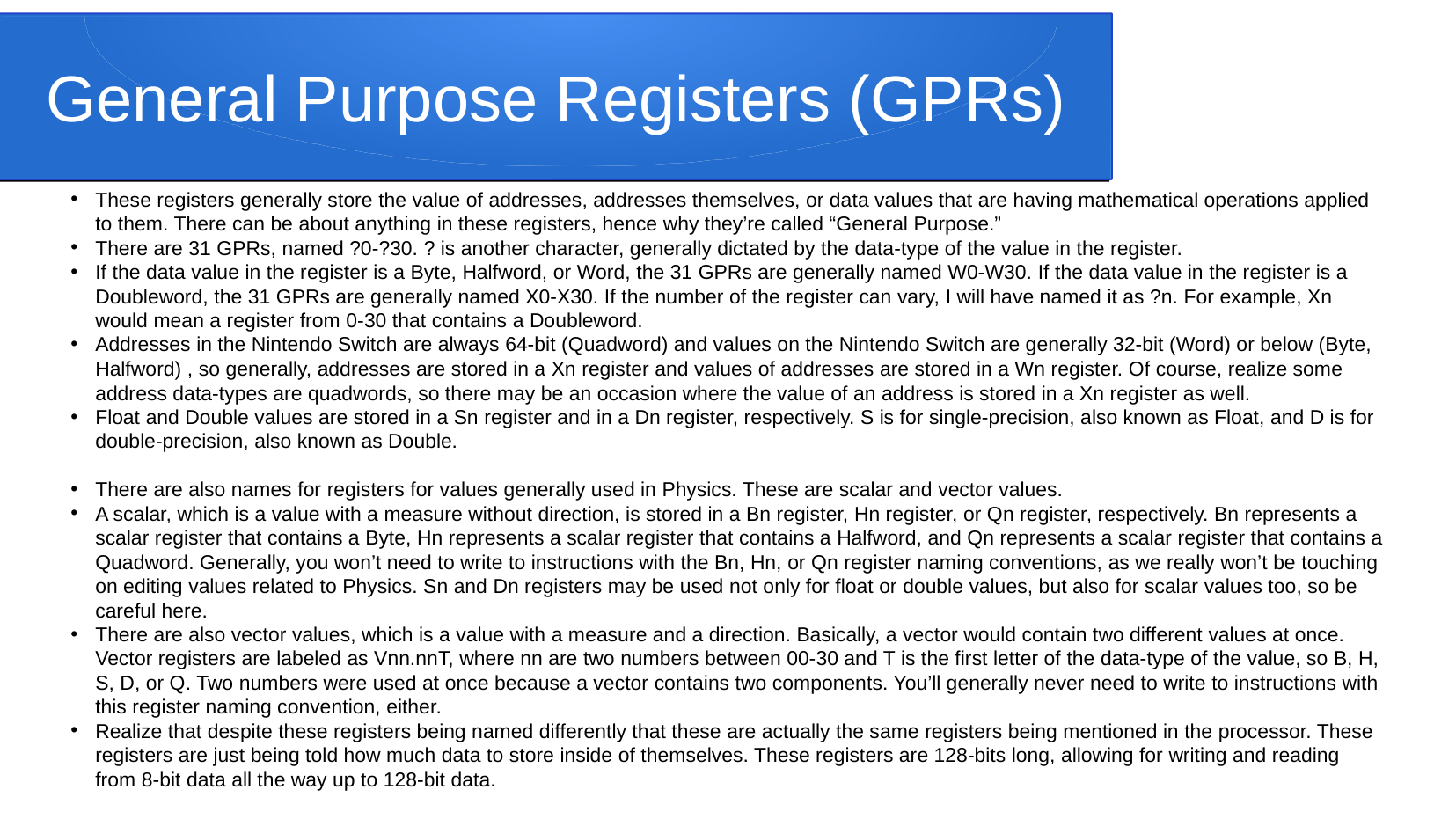

# General Purpose Registers (GPRs)
These registers generally store the value of addresses, addresses themselves, or data values that are having mathematical operations applied to them. There can be about anything in these registers, hence why they’re called “General Purpose.”
There are 31 GPRs, named ?0-?30. ? is another character, generally dictated by the data-type of the value in the register.
If the data value in the register is a Byte, Halfword, or Word, the 31 GPRs are generally named W0-W30. If the data value in the register is a Doubleword, the 31 GPRs are generally named X0-X30. If the number of the register can vary, I will have named it as ?n. For example, Xn would mean a register from 0-30 that contains a Doubleword.
Addresses in the Nintendo Switch are always 64-bit (Quadword) and values on the Nintendo Switch are generally 32-bit (Word) or below (Byte, Halfword) , so generally, addresses are stored in a Xn register and values of addresses are stored in a Wn register. Of course, realize some address data-types are quadwords, so there may be an occasion where the value of an address is stored in a Xn register as well.
Float and Double values are stored in a Sn register and in a Dn register, respectively. S is for single-precision, also known as Float, and D is for double-precision, also known as Double.

There are also names for registers for values generally used in Physics. These are scalar and vector values.
A scalar, which is a value with a measure without direction, is stored in a Bn register, Hn register, or Qn register, respectively. Bn represents a scalar register that contains a Byte, Hn represents a scalar register that contains a Halfword, and Qn represents a scalar register that contains a Quadword. Generally, you won’t need to write to instructions with the Bn, Hn, or Qn register naming conventions, as we really won’t be touching on editing values related to Physics. Sn and Dn registers may be used not only for float or double values, but also for scalar values too, so be careful here.
There are also vector values, which is a value with a measure and a direction. Basically, a vector would contain two different values at once. Vector registers are labeled as Vnn.nnT, where nn are two numbers between 00-30 and T is the first letter of the data-type of the value, so B, H, S, D, or Q. Two numbers were used at once because a vector contains two components. You’ll generally never need to write to instructions with this register naming convention, either.
Realize that despite these registers being named differently that these are actually the same registers being mentioned in the processor. These registers are just being told how much data to store inside of themselves. These registers are 128-bits long, allowing for writing and reading from 8-bit data all the way up to 128-bit data.